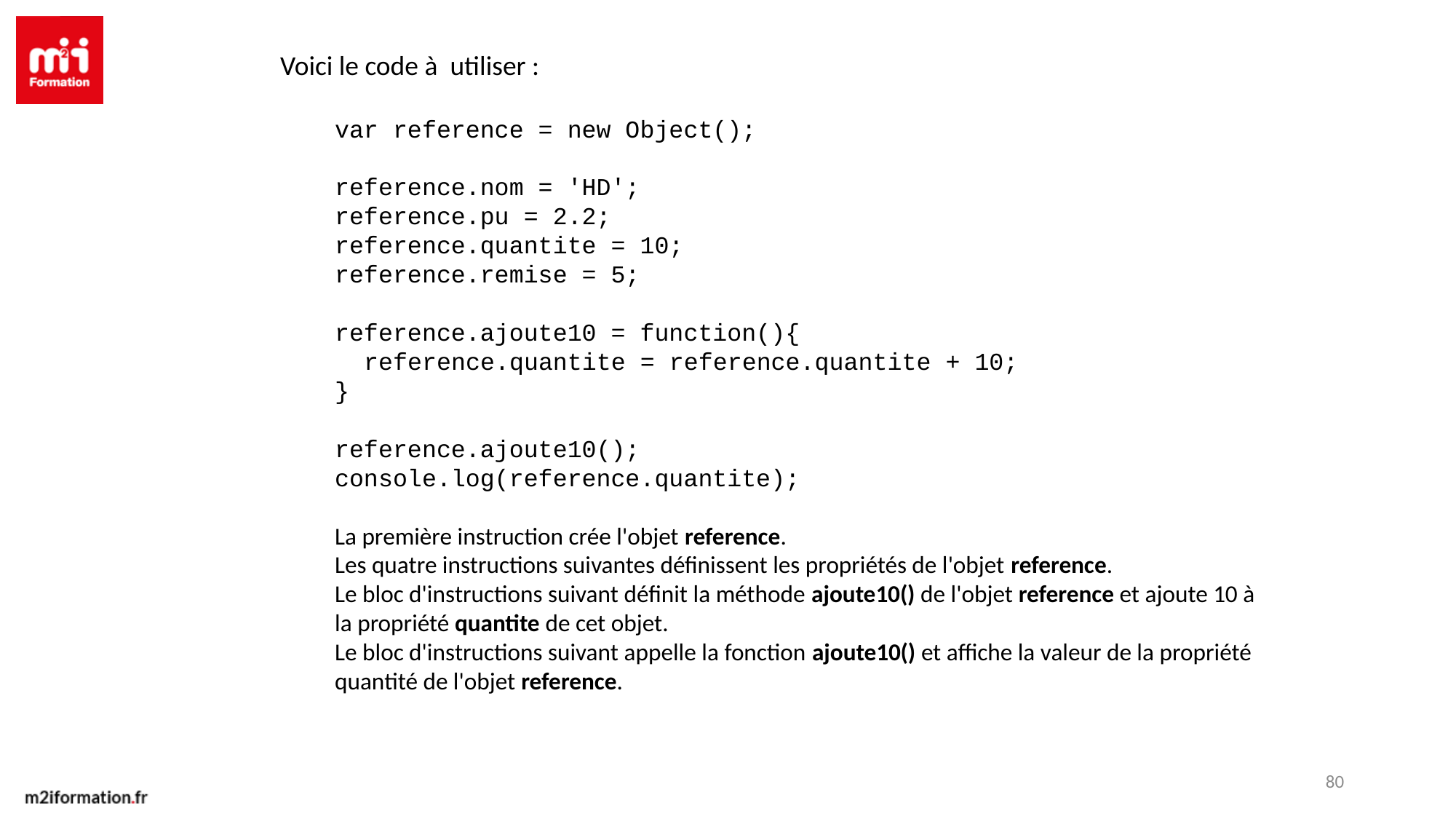

Voici le code à  utiliser :

var reference = new Object();

reference.nom = 'HD';
reference.pu = 2.2;
reference.quantite = 10;
reference.remise = 5;

reference.ajoute10 = function(){
  reference.quantite = reference.quantite + 10;
}

reference.ajoute10();
console.log(reference.quantite);

La première instruction crée l'objet reference.
Les quatre instructions suivantes définissent les propriétés de l'objet reference.
Le bloc d'instructions suivant définit la méthode ajoute10() de l'objet reference et ajoute 10 à la propriété quantite de cet objet.
Le bloc d'instructions suivant appelle la fonction ajoute10() et affiche la valeur de la propriété quantité de l'objet reference.

80